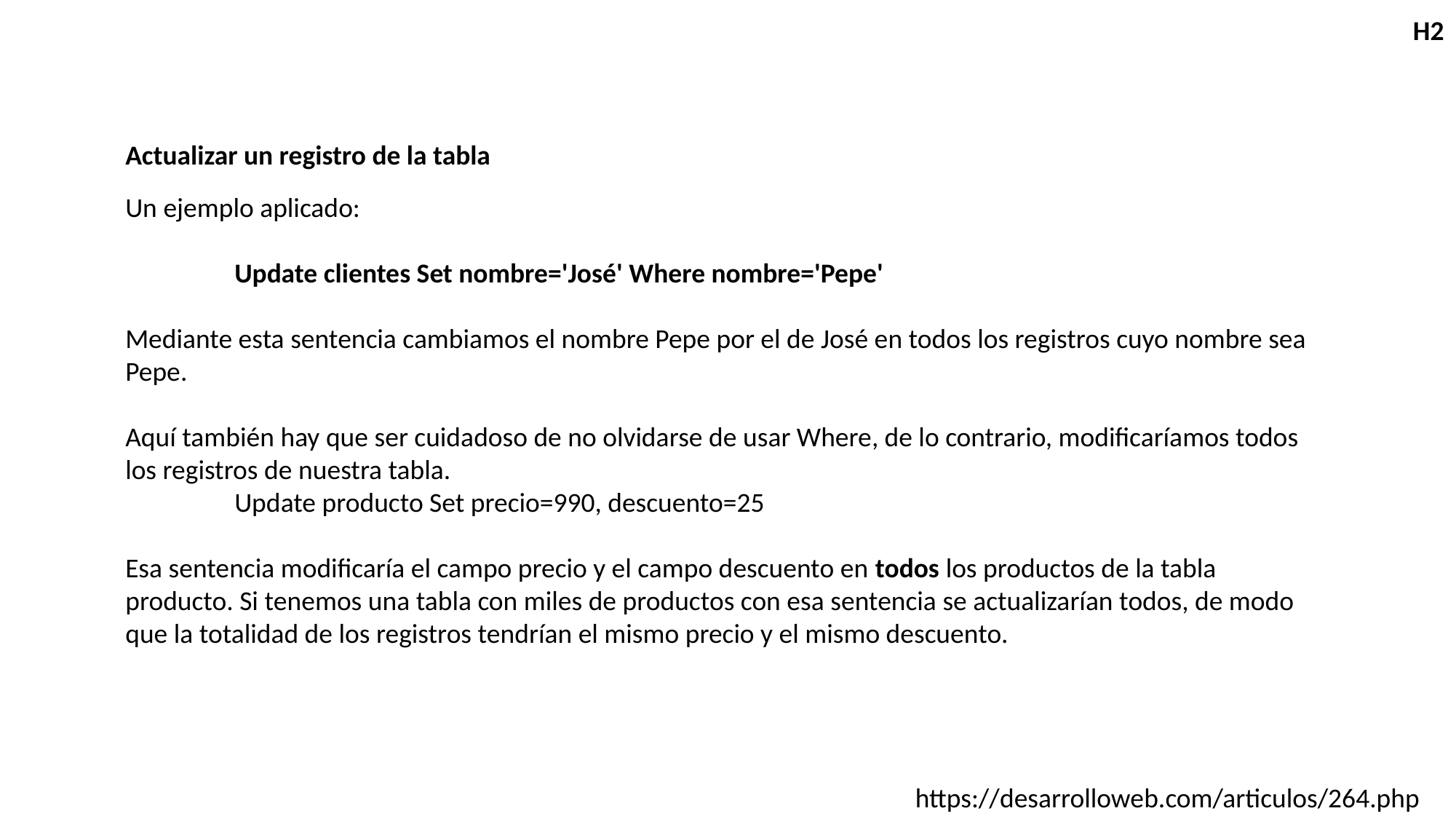

H2
Actualizar un registro de la tabla
Un ejemplo aplicado:

	Update clientes Set nombre='José' Where nombre='Pepe'

Mediante esta sentencia cambiamos el nombre Pepe por el de José en todos los registros cuyo nombre sea Pepe.

Aquí también hay que ser cuidadoso de no olvidarse de usar Where, de lo contrario, modificaríamos todos los registros de nuestra tabla.
	Update producto Set precio=990, descuento=25

Esa sentencia modificaría el campo precio y el campo descuento en todos los productos de la tabla producto. Si tenemos una tabla con miles de productos con esa sentencia se actualizarían todos, de modo que la totalidad de los registros tendrían el mismo precio y el mismo descuento.
https://desarrolloweb.com/articulos/264.php